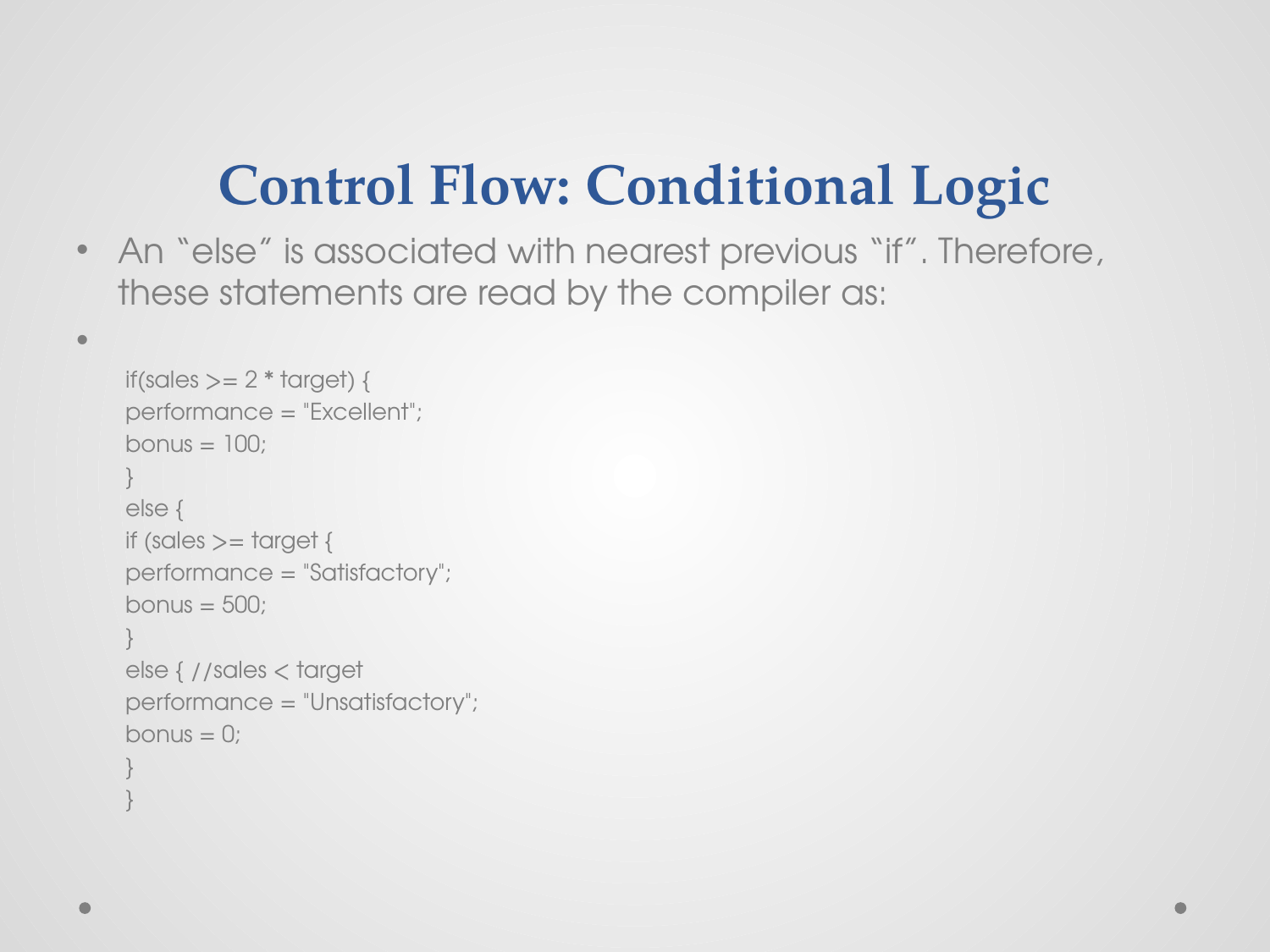

# Control Flow: Conditional Logic
An “else” is associated with nearest previous “if”. Therefore, these statements are read by the compiler as:

if(sales >= 2 * target) {
			performance = "Excellent";
			bonus = 100;
		}
else {
			if (sales >= target {
				performance = "Satisfactory";
			bonus = 500;
			}
			else { //sales < target
				performance = "Unsatisfactory";
				bonus = 0;
			}
	}